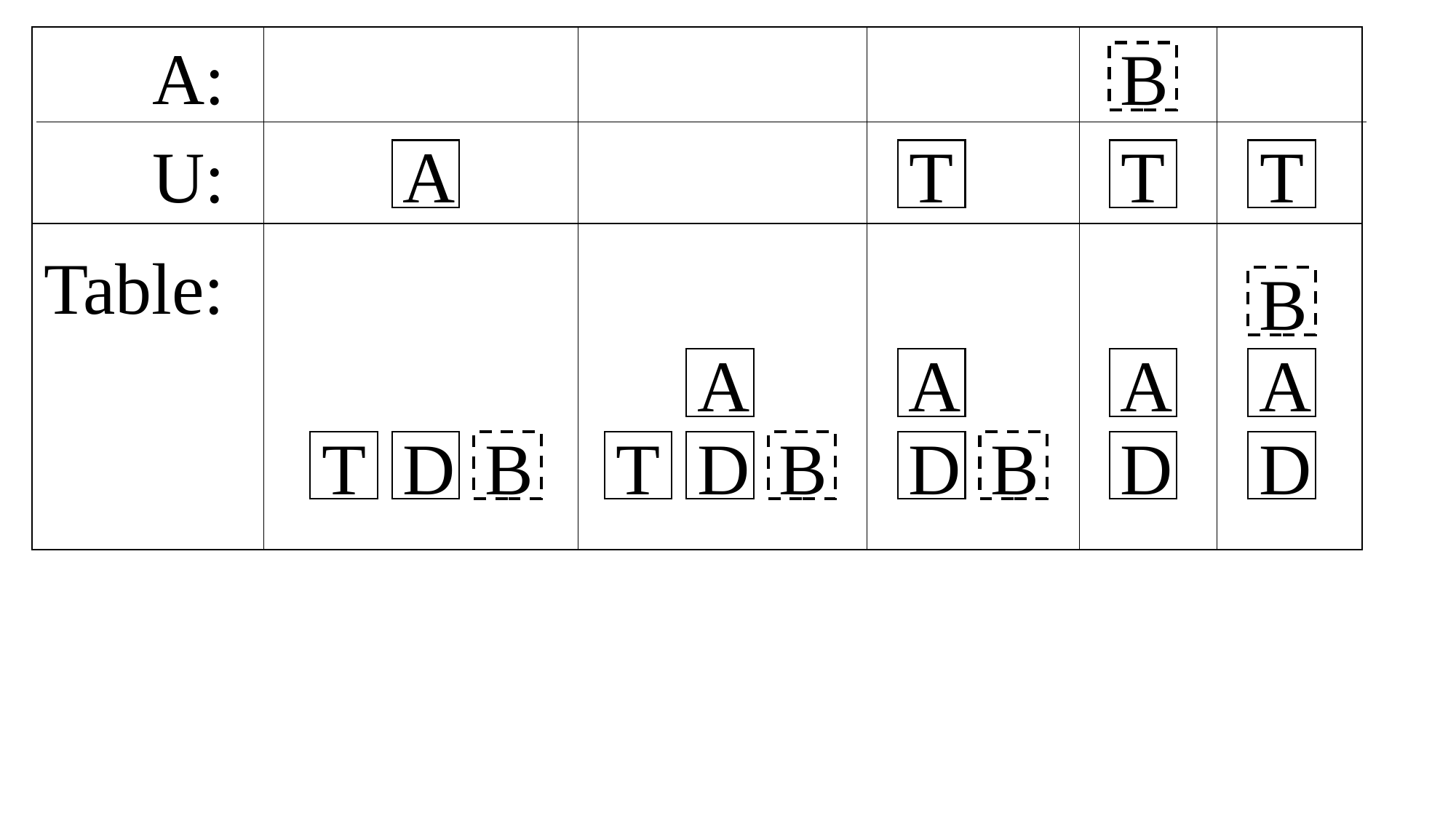

A:
B
U:
A
T
T
T
Table:
B
A
A
A
A
T
D
B
T
D
B
D
B
D
D